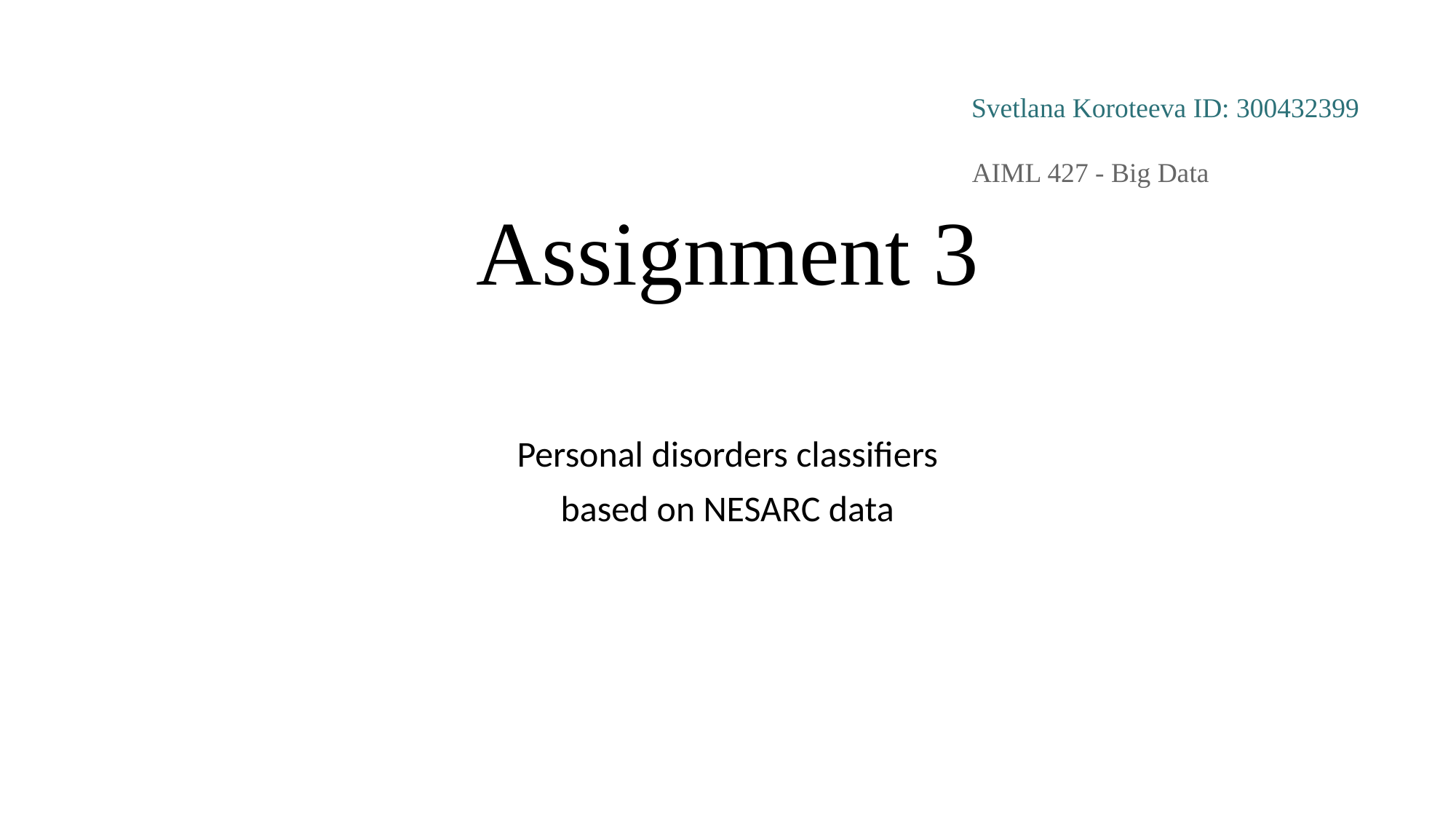

Svetlana Koroteeva ID: 300432399
 AIML 427 - Big Data
# Assignment 3
Personal disorders classifiers
based on NESARC data